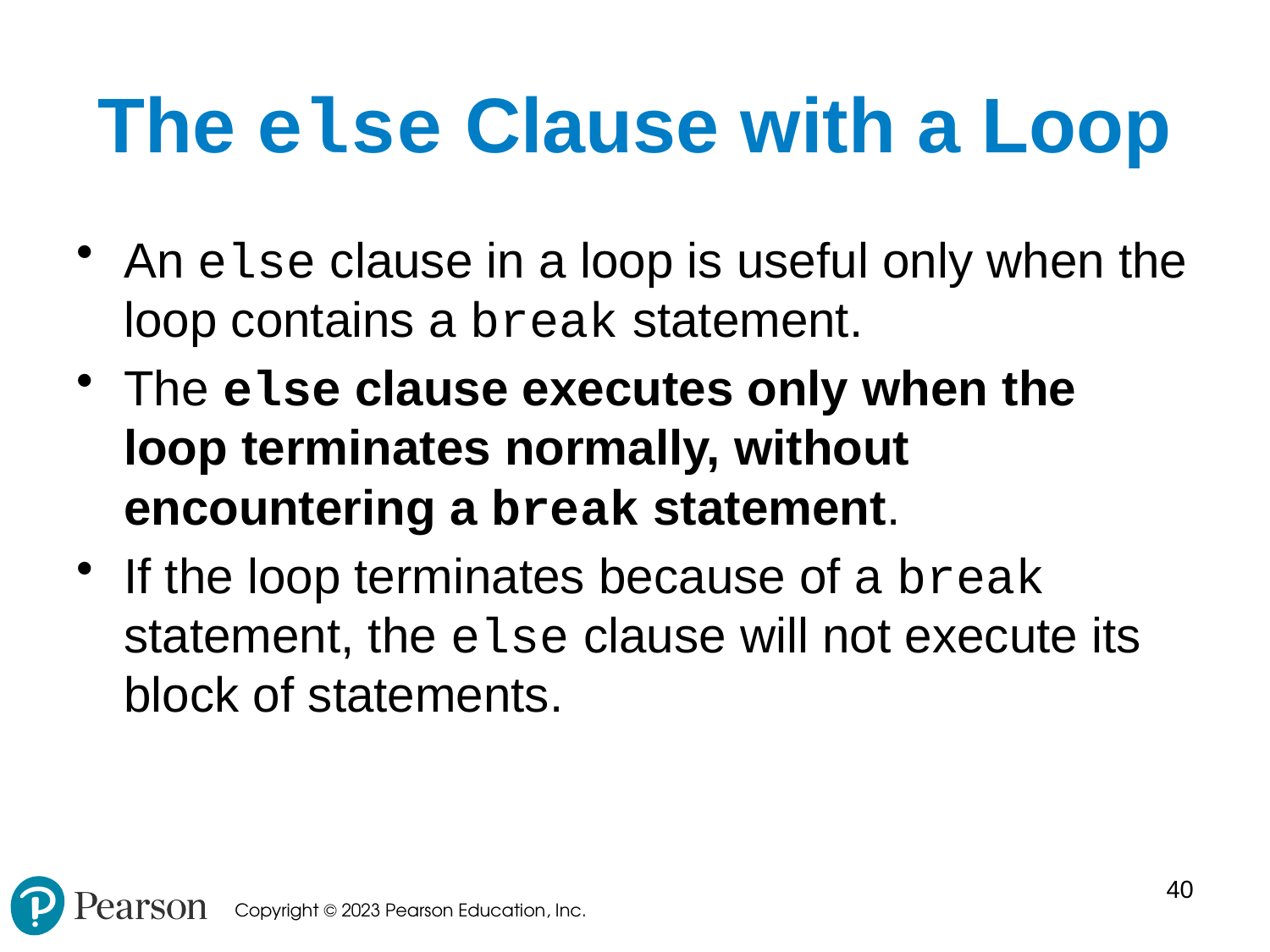

# The else Clause with a Loop
An else clause in a loop is useful only when the loop contains a break statement.
The else clause executes only when the loop terminates normally, without encountering a break statement.
If the loop terminates because of a break statement, the else clause will not execute its block of statements.
40